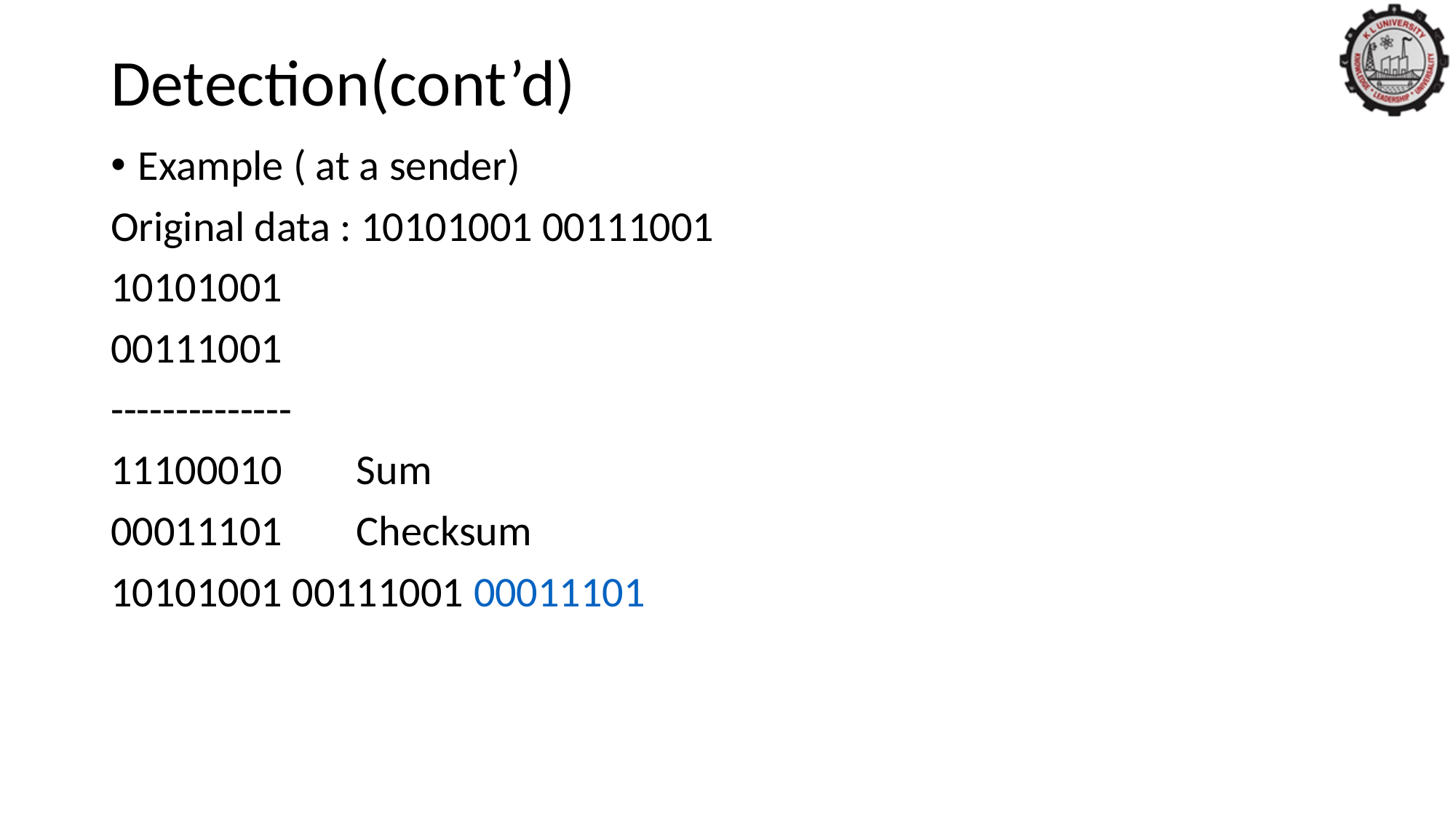

# Detection(cont’d)
Example ( at a sender)
Original data : 10101001 00111001
10101001
00111001
--------------
11100010	Sum
00011101	Checksum
10101001 00111001 00011101